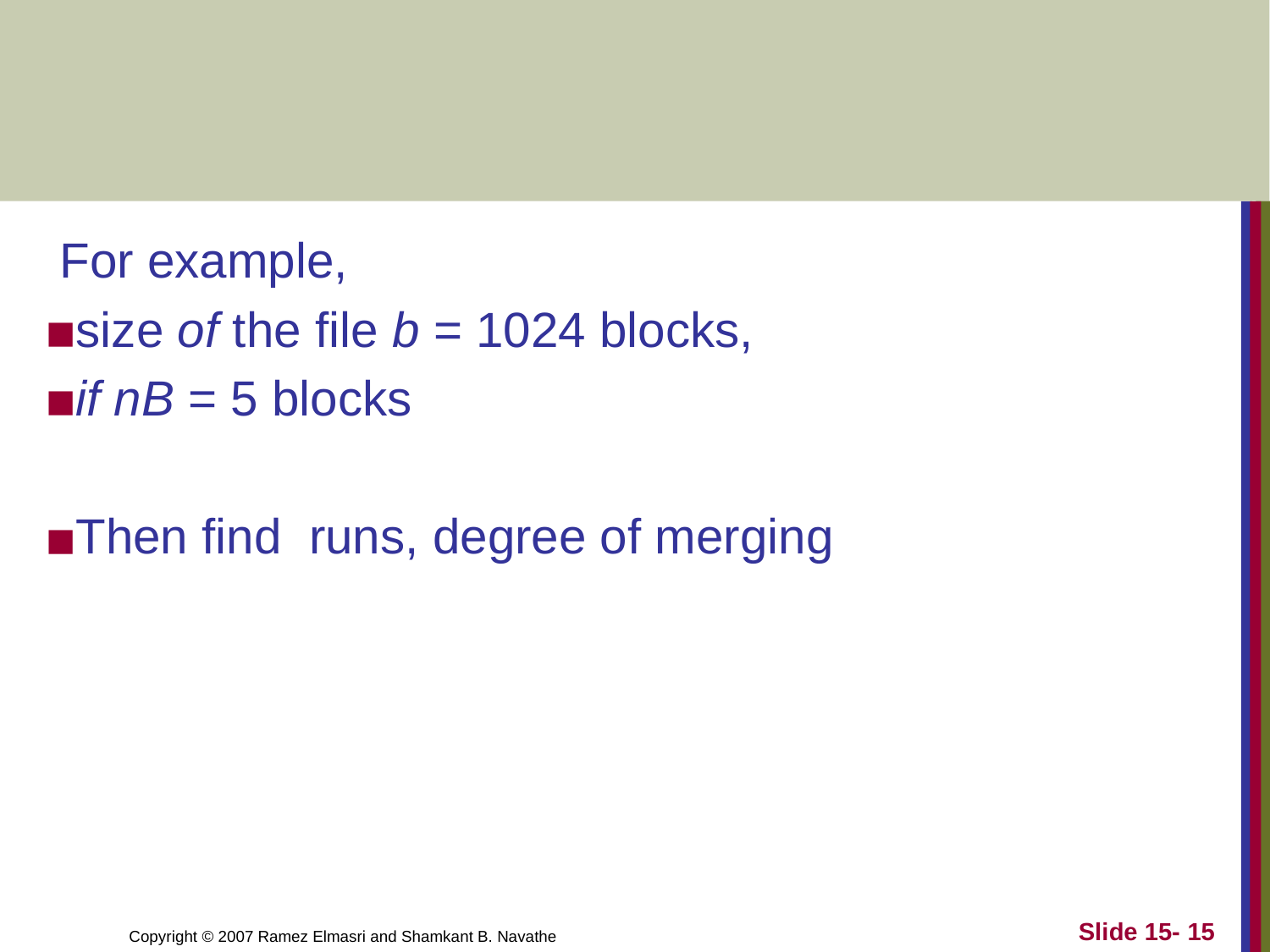

#
 For example,
size of the file b = 1024 blocks,
if nB = 5 blocks

Then find  runs, degree of merging

Slide 15- 15